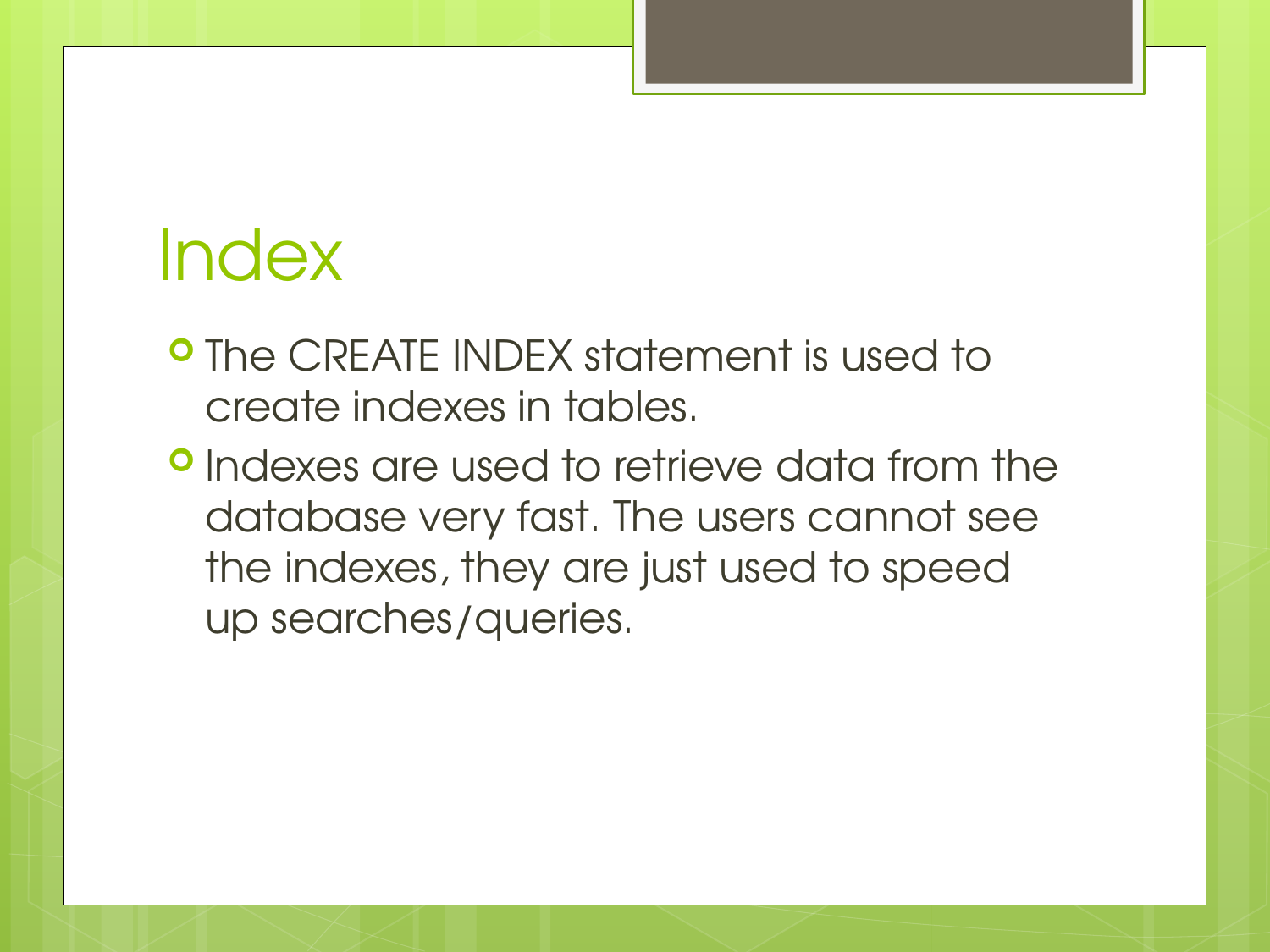

# Index
The CREATE INDEX statement is used to create indexes in tables.
Indexes are used to retrieve data from the database very fast. The users cannot see the indexes, they are just used to speed up searches/queries.